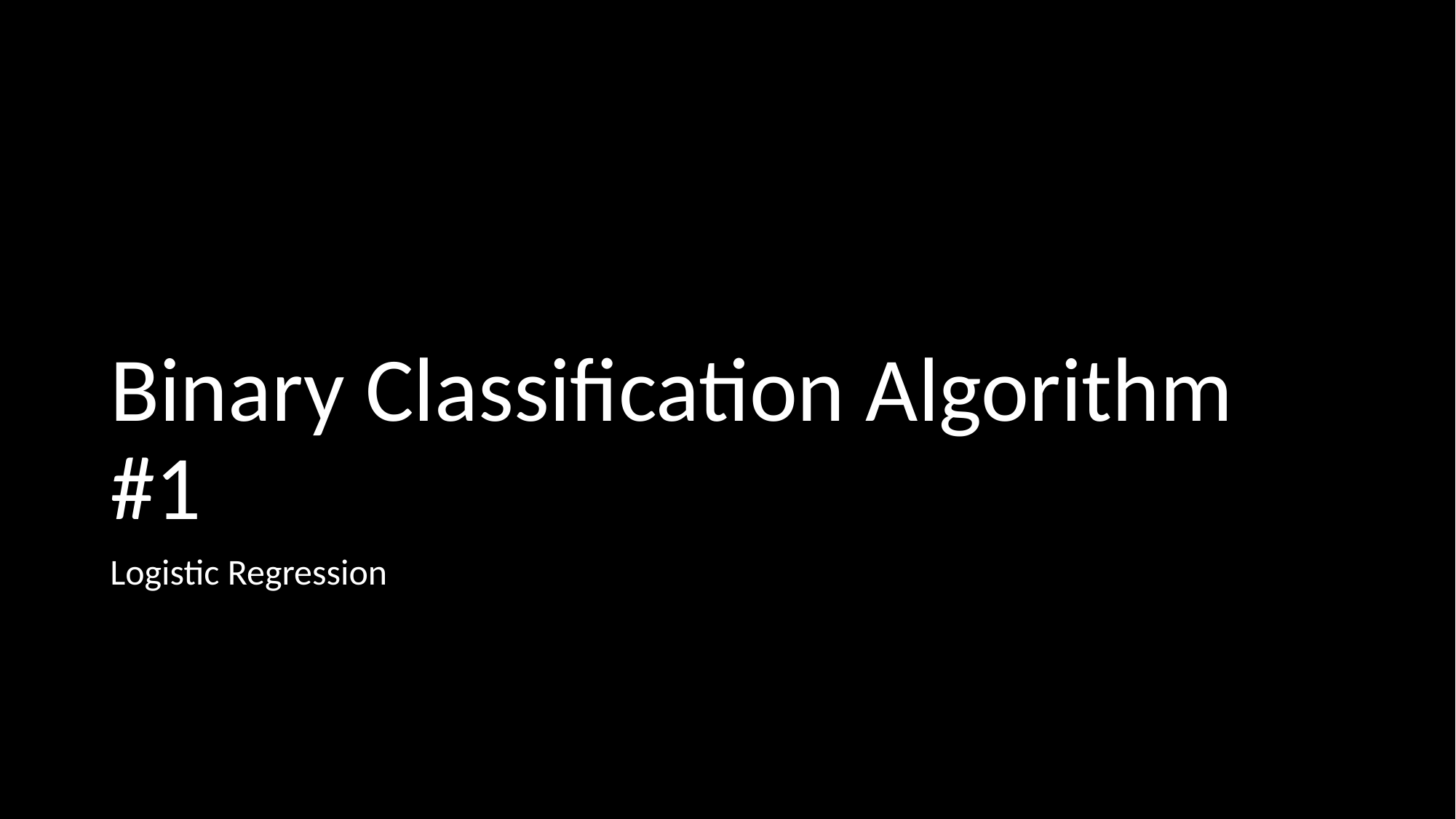

# Binary Classification Algorithm #1
Logistic Regression